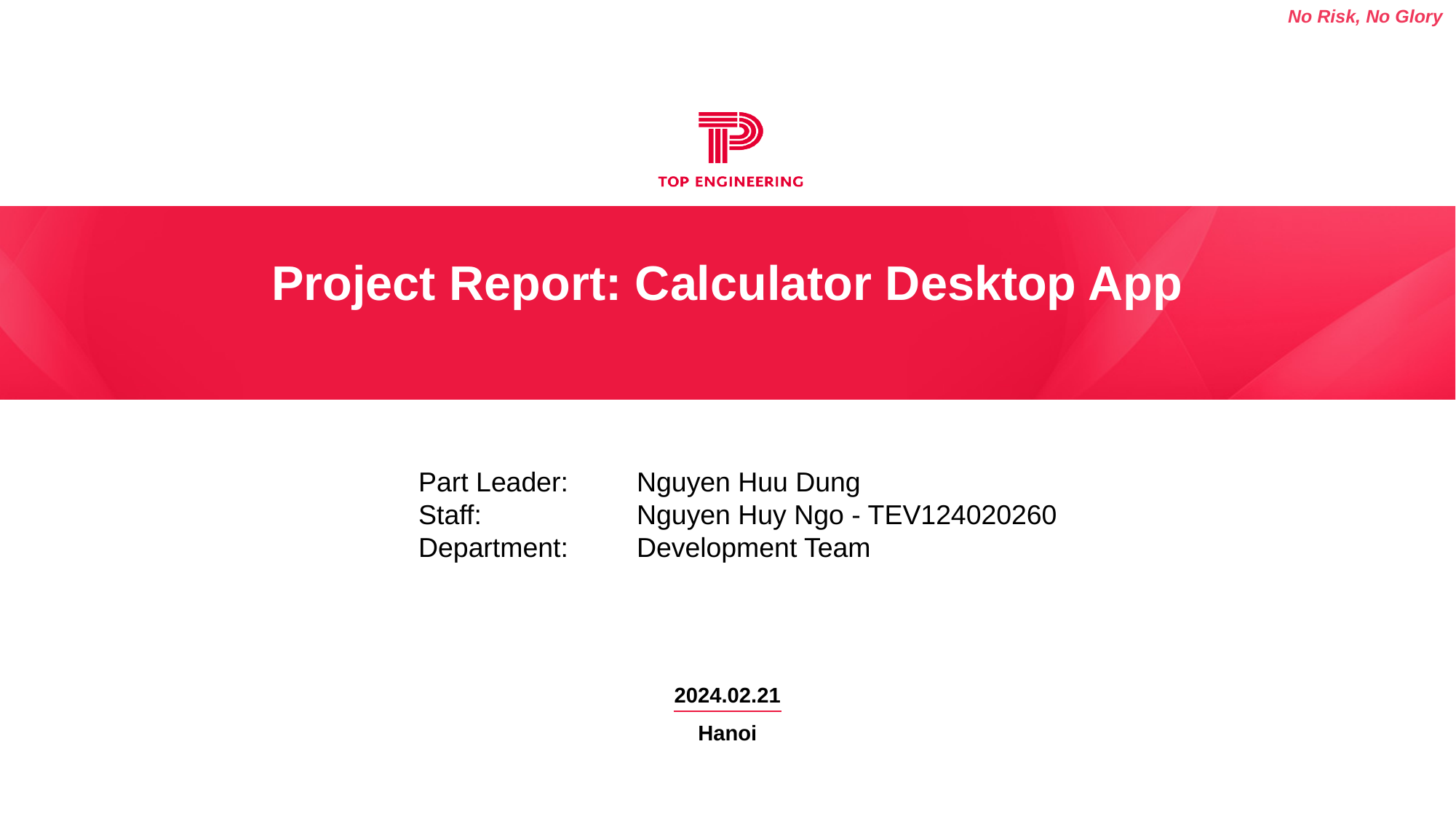

# Project Report: Calculator Desktop App
Part Leader:   	Nguyen Huu Dung
Staff:             	Nguyen Huy Ngo - TEV124020260
Department:	Development Team

2024.02.21
Hanoi